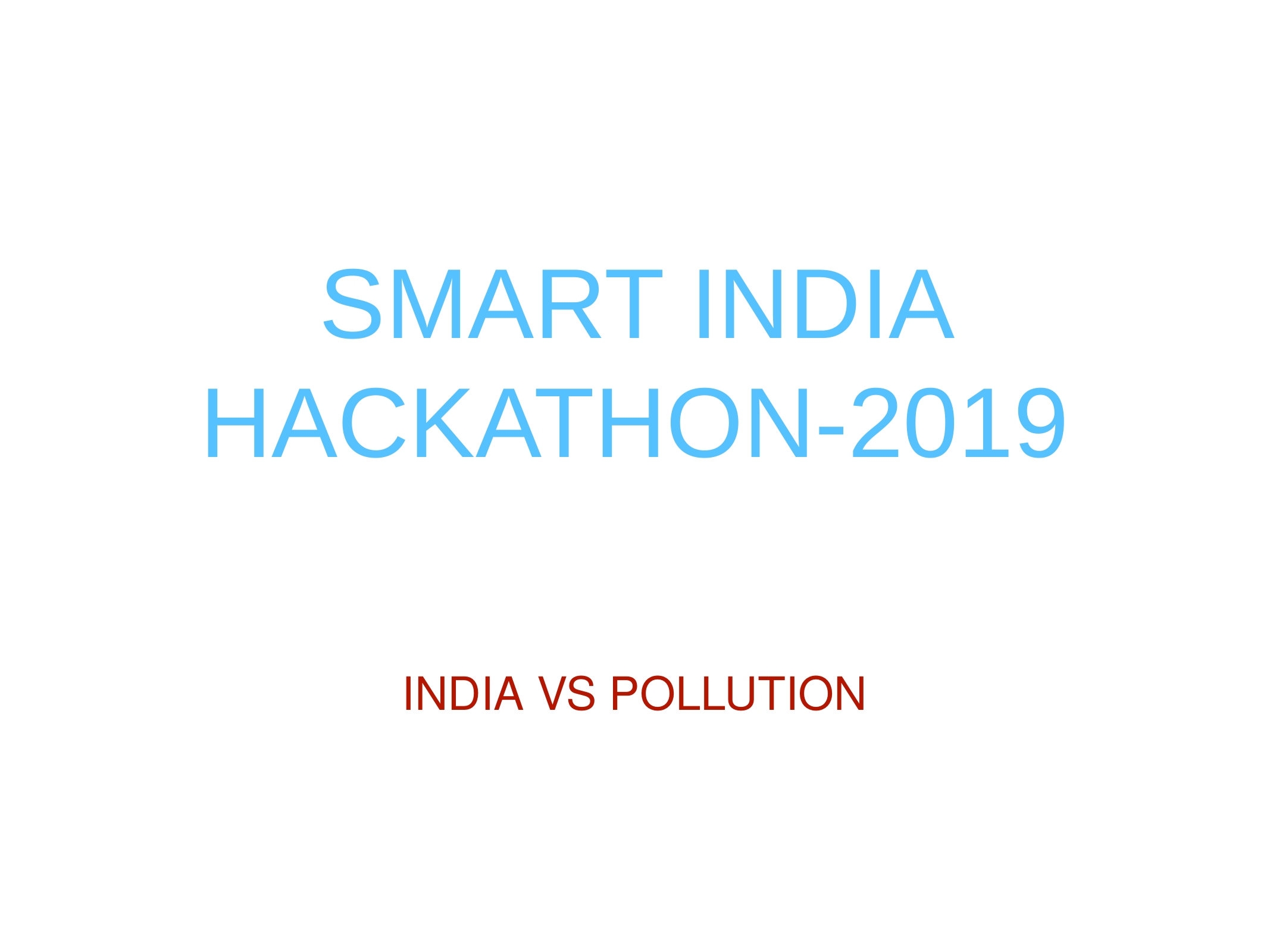

# SMART INDIA HACKATHON-2019
INDIA VS POLLUTION